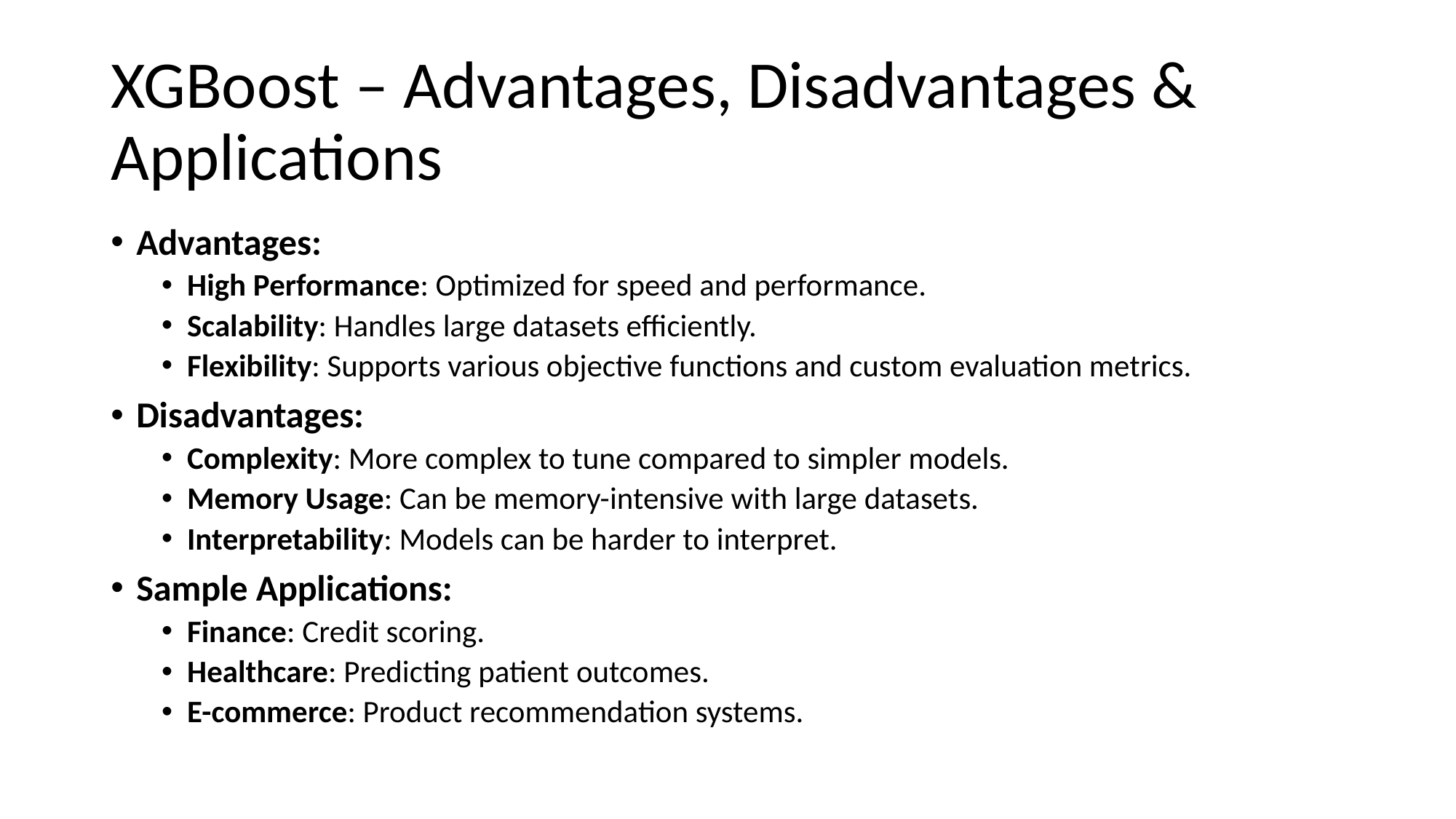

# XGBoost – Advantages, Disadvantages & Applications
Advantages:
High Performance: Optimized for speed and performance.
Scalability: Handles large datasets efficiently.
Flexibility: Supports various objective functions and custom evaluation metrics.
Disadvantages:
Complexity: More complex to tune compared to simpler models.
Memory Usage: Can be memory-intensive with large datasets.
Interpretability: Models can be harder to interpret.
Sample Applications:
Finance: Credit scoring.
Healthcare: Predicting patient outcomes.
E-commerce: Product recommendation systems.